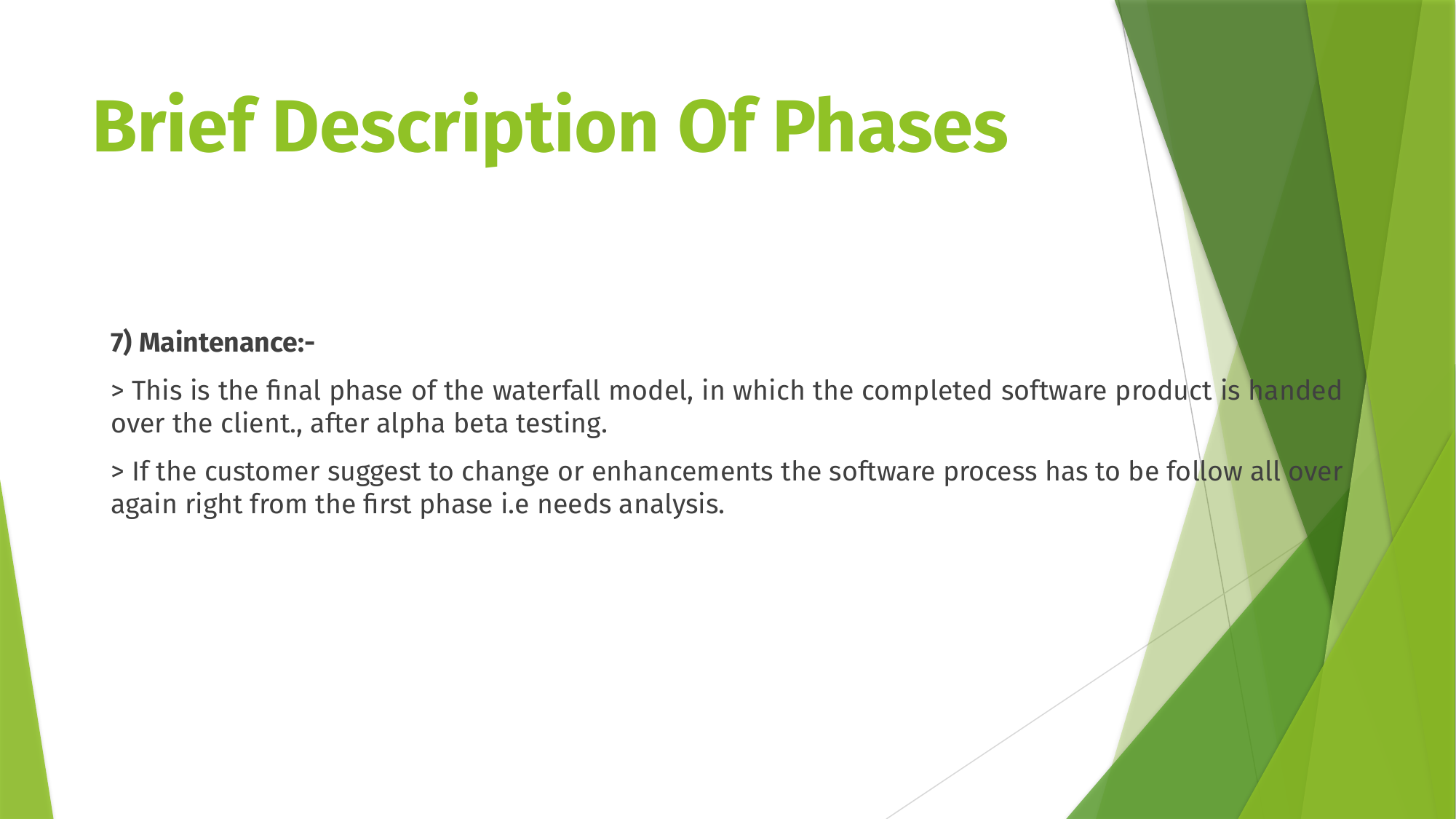

# Brief Description Of Phases
7) Maintenance:-
> This is the final phase of the waterfall model, in which the completed software product is handed over the client., after alpha beta testing.
> If the customer suggest to change or enhancements the software process has to be follow all over again right from the first phase i.e needs analysis.